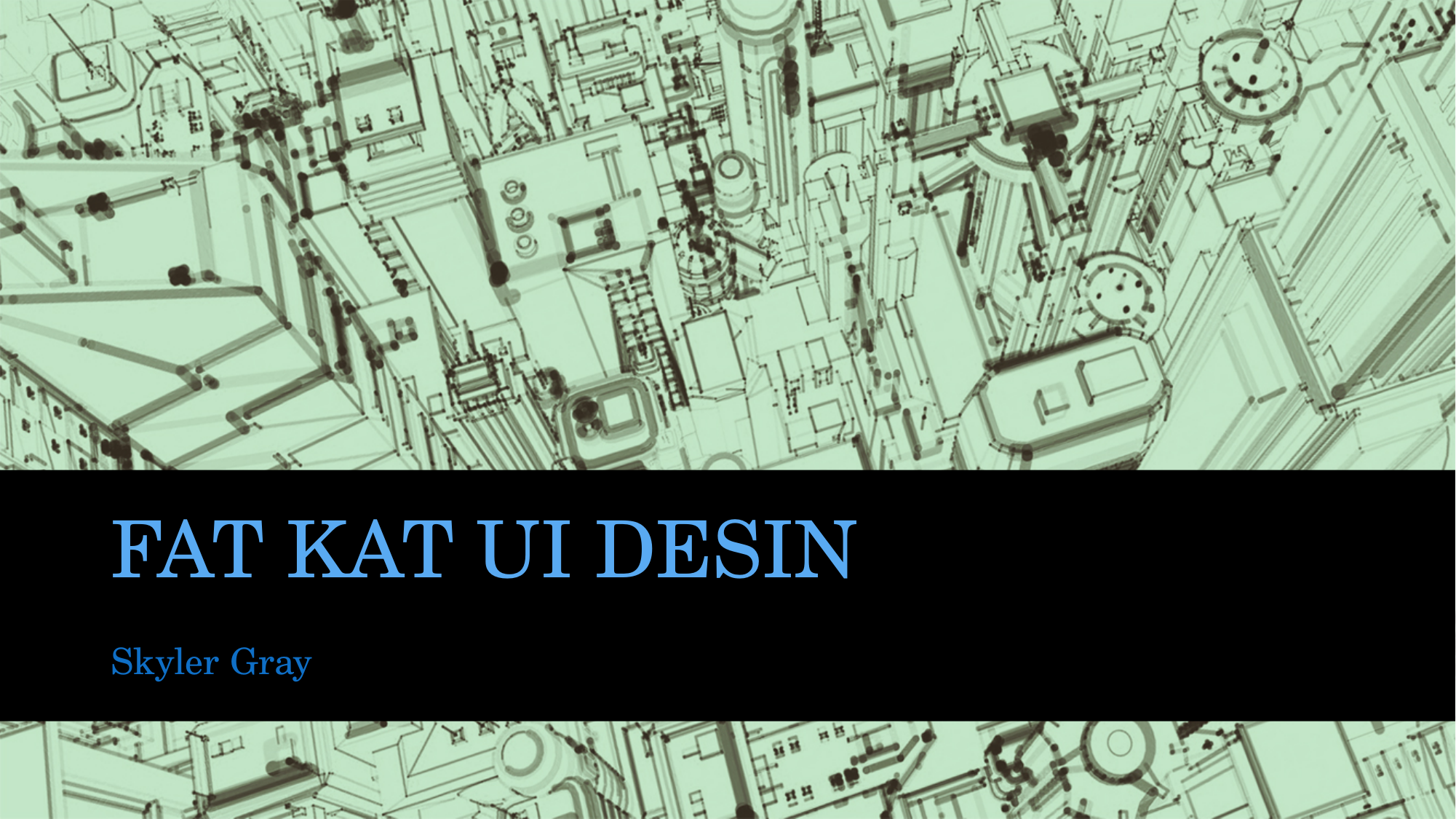

# FAT KAT UI DESIN
Skyler Gray